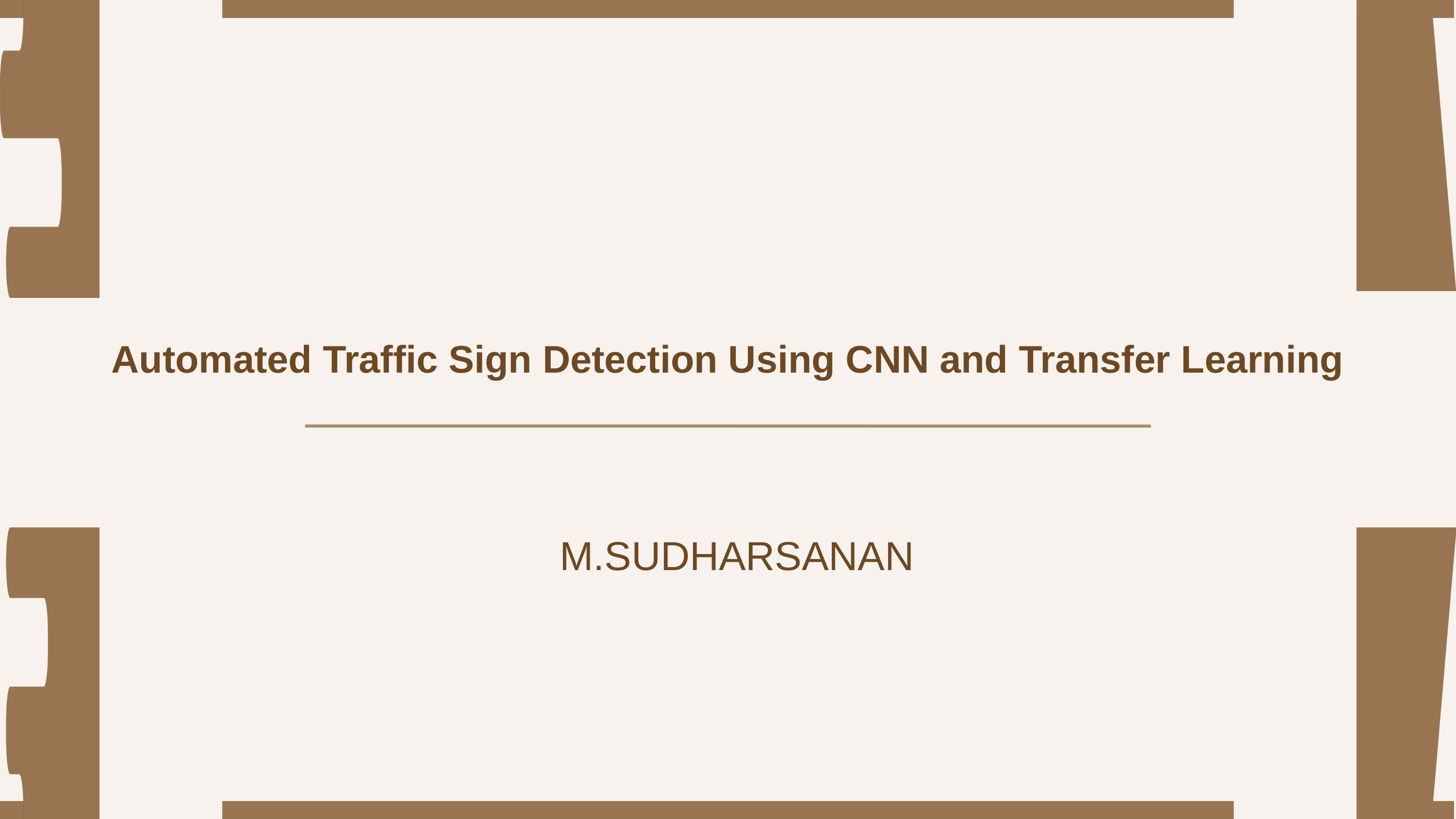

Automated Traffic Sign Detection Using CNN and Transfer Learning

M.SUDHARSANAN